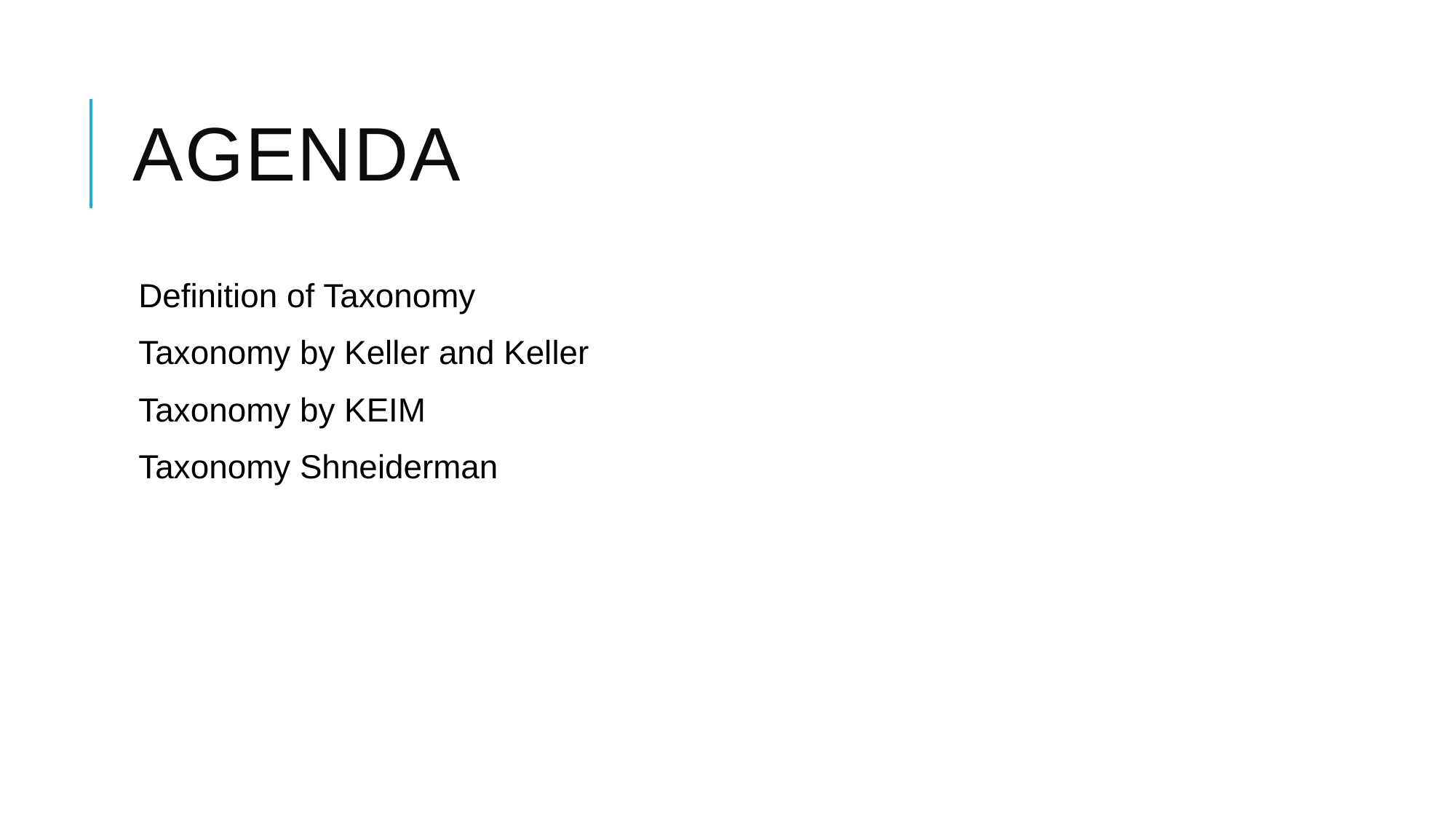

# agenda
Definition of Taxonomy
Taxonomy by Keller and Keller
Taxonomy by KEIM
Taxonomy Shneiderman